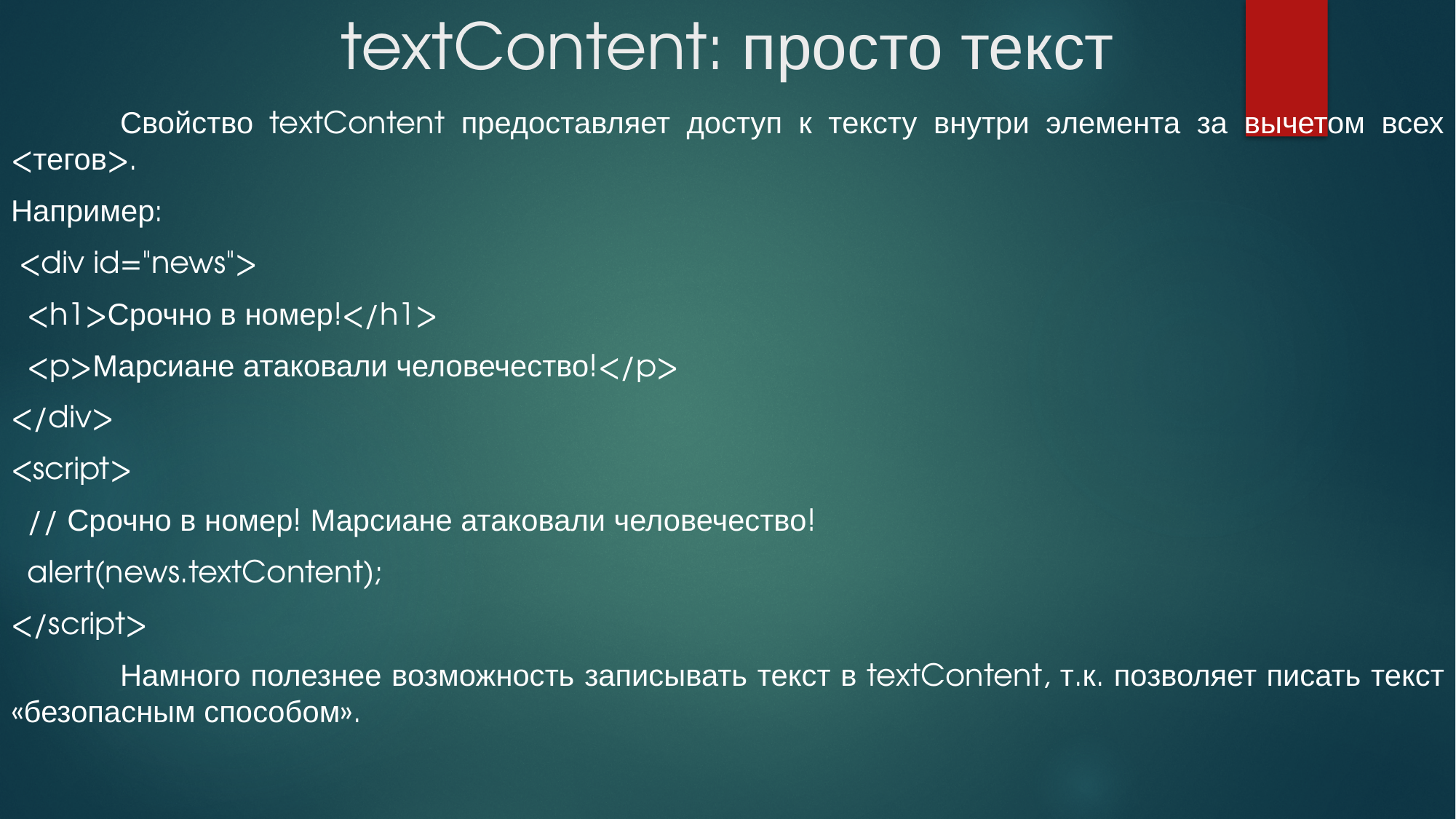

# textContent: просто текст
	Свойство textContent предоставляет доступ к тексту внутри элемента за вычетом всех <тегов>.
Например:
 <div id="news">
  <h1>Срочно в номер!</h1>
  <p>Марсиане атаковали человечество!</p>
</div>
<script>
  // Срочно в номер! Марсиане атаковали человечество!
  alert(news.textContent);
</script>
	Намного полезнее возможность записывать текст в textContent, т.к. позволяет писать текст «безопасным способом».